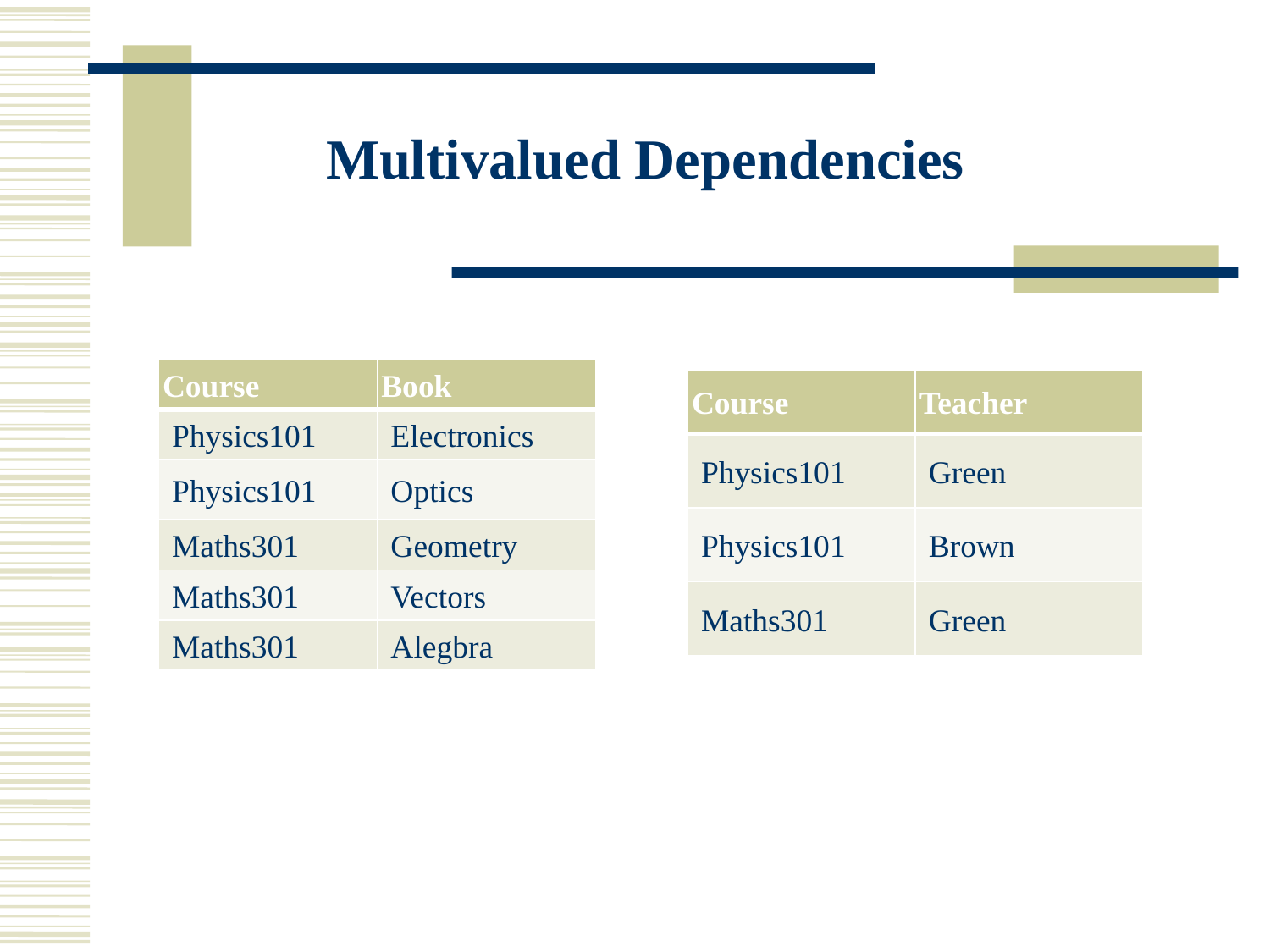

Multivalued Dependencies
| Course | Book |
| --- | --- |
| Physics101 | Electronics |
| Physics101 | Optics |
| Maths301 | Geometry |
| Maths301 | Vectors |
| Maths301 | Alegbra |
| Course | Teacher |
| --- | --- |
| Physics101 | Green |
| Physics101 | Brown |
| Maths301 | Green |
#